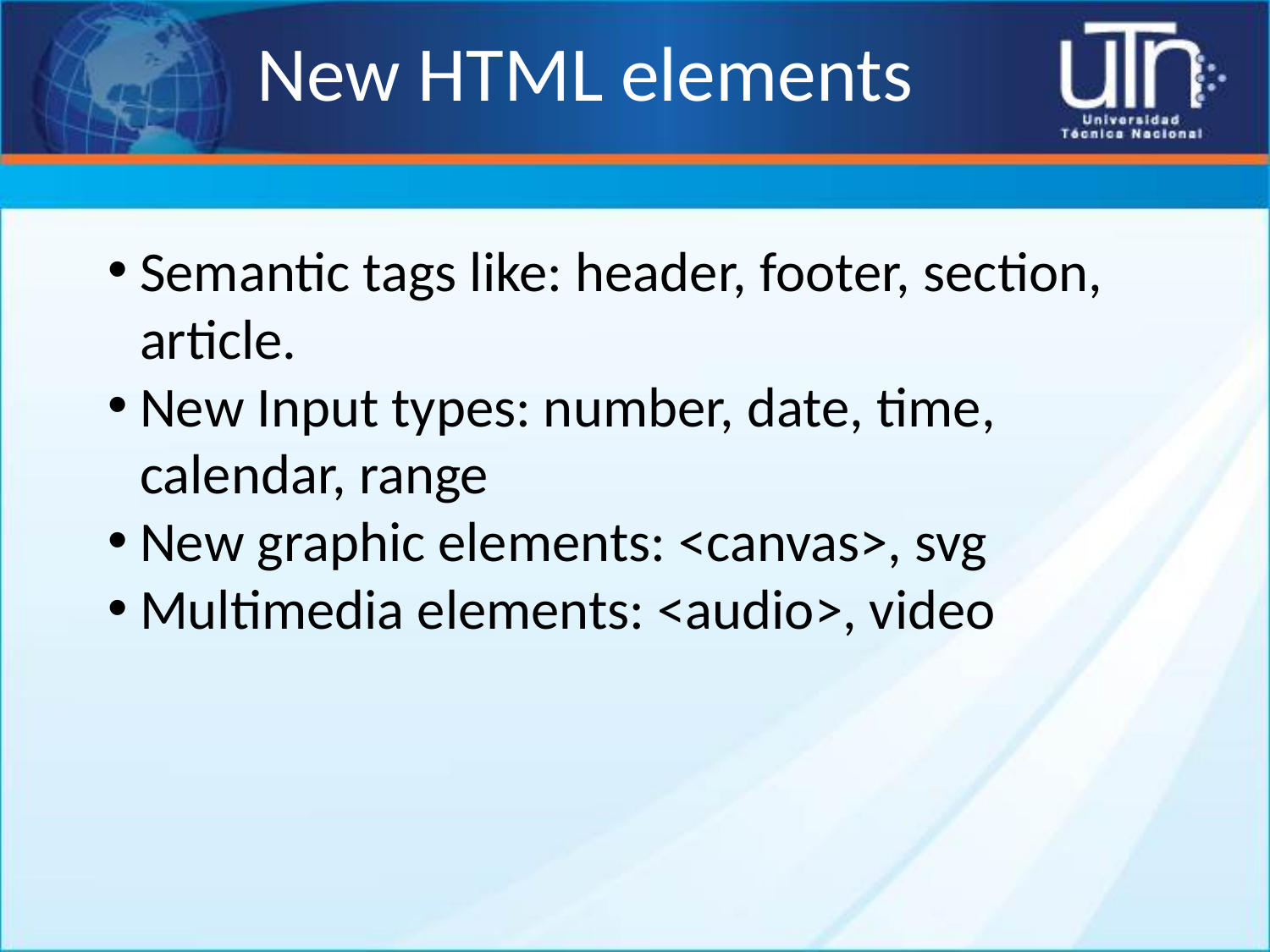

# New HTML elements
Semantic tags like: header, footer, section, article.
New Input types: number, date, time, calendar, range
New graphic elements: <canvas>, svg
Multimedia elements: <audio>, video